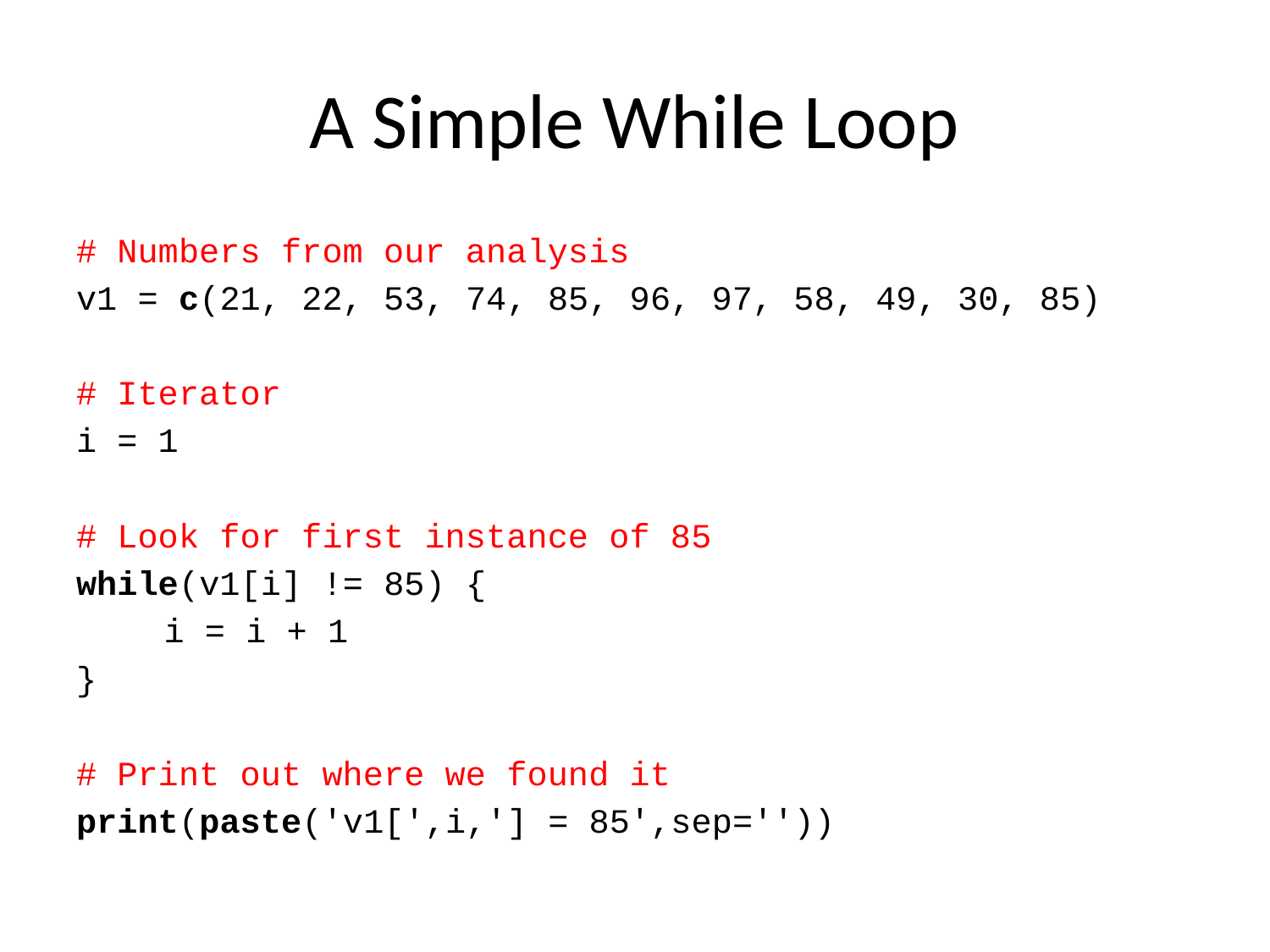

# A Simple While Loop
# Numbers from our analysis
v1 = c(21, 22, 53, 74, 85, 96, 97, 58, 49, 30, 85)

# Iterator
i = 1

# Look for first instance of 85
while(v1[i] != 85) {
	i = i + 1
}

# Print out where we found it
print(paste('v1[',i,'] = 85',sep=''))